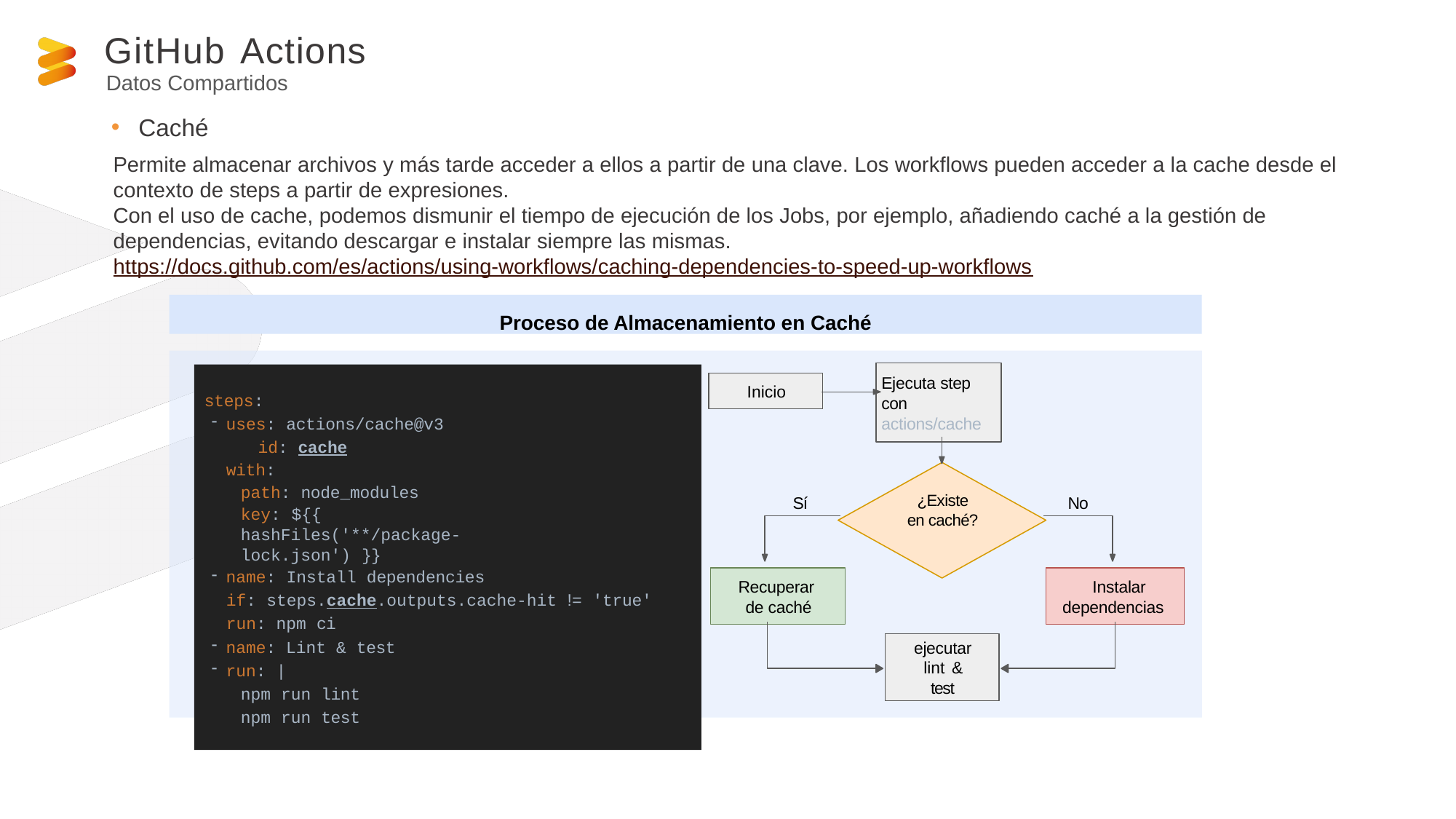

GitHub  Actions
# Datos Compartidos
Caché
Permite almacenar archivos y más tarde acceder a ellos a partir de una clave. Los workflows pueden acceder a la cache desde el contexto de steps a partir de expresiones.
Con el uso de cache, podemos dismunir el tiempo de ejecución de los Jobs, por ejemplo, añadiendo caché a la gestión de dependencias, evitando descargar e instalar siempre las mismas.
https://docs.github.com/es/actions/using-workflows/caching-dependencies-to-speed-up-workflows

Proceso de Almacenamiento en Caché

Ejecuta step con actions/cache

steps:
uses: actions/cache@v3 	id: cache
with:
path: node_modules
key: ${{ hashFiles('**/package-lock.json') }}
name: Install dependencies
if: steps.cache.outputs.cache-hit != 'true' run: npm ci
name: Lint & test
run: |
npm run lint
npm run test

Inicio

¿Existe en caché?
Sí
No

Recuperar de caché
Instalar dependencias

ejecutar lint & test